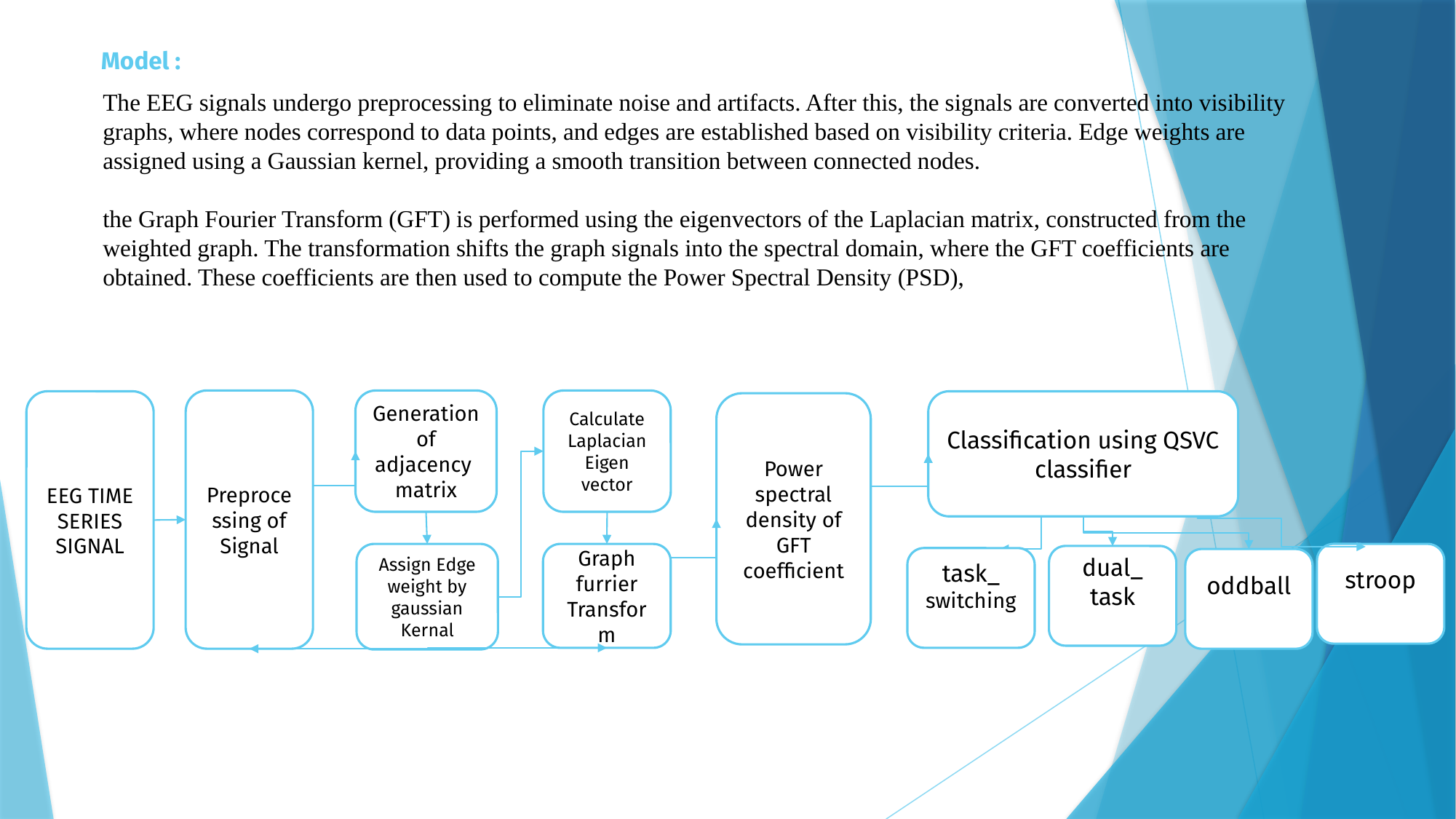

# Model :
The EEG signals undergo preprocessing to eliminate noise and artifacts. After this, the signals are converted into visibility graphs, where nodes correspond to data points, and edges are established based on visibility criteria. Edge weights are assigned using a Gaussian kernel, providing a smooth transition between connected nodes.

the Graph Fourier Transform (GFT) is performed using the eigenvectors of the Laplacian matrix, constructed from the weighted graph. The transformation shifts the graph signals into the spectral domain, where the GFT coefficients are obtained. These coefficients are then used to compute the Power Spectral Density (PSD),

Preprocessing of Signal
Generation of adjacency  matrix
Calculate Laplacian Eigen vector
EEG TIME SERIES SIGNAL
Classification using QSVC classifier
Power spectral density of GFT coefficient
Assign Edge weight by gaussian Kernal
Graph furrier Transform
dual_
task

task_
switching

stroop

oddball